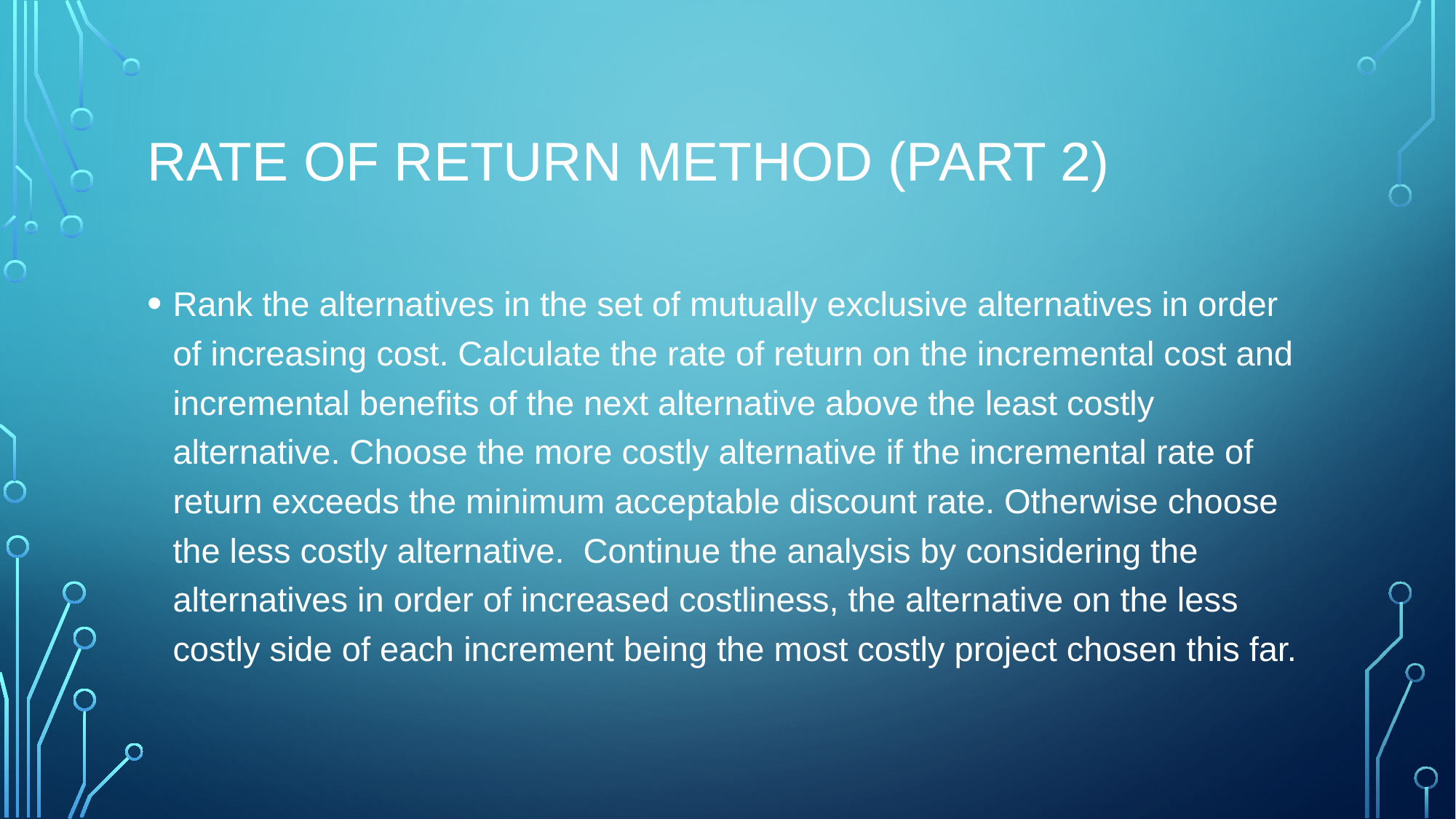

# Rate of return method (PART 2)
Rank the alternatives in the set of mutually exclusive alternatives in order of increasing cost. Calculate the rate of return on the incremental cost and incremental benefits of the next alternative above the least costly alternative. Choose the more costly alternative if the incremental rate of return exceeds the minimum acceptable discount rate. Otherwise choose the less costly alternative.  Continue the analysis by considering the alternatives in order of increased costliness, the alternative on the less costly side of each increment being the most costly project chosen this far.